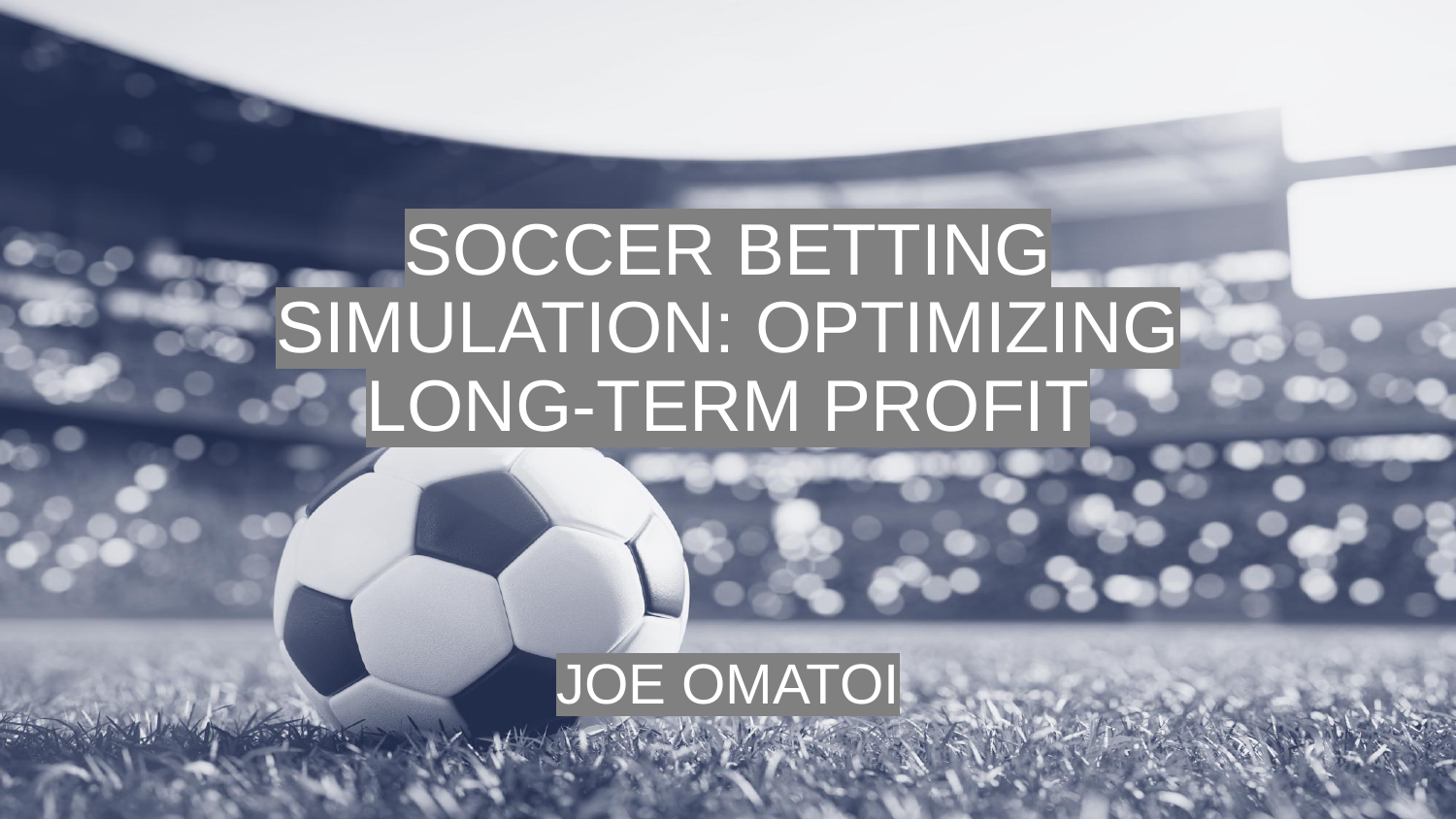

# Soccer betting simulation: optimizing long-term profit
Joe Omatoi